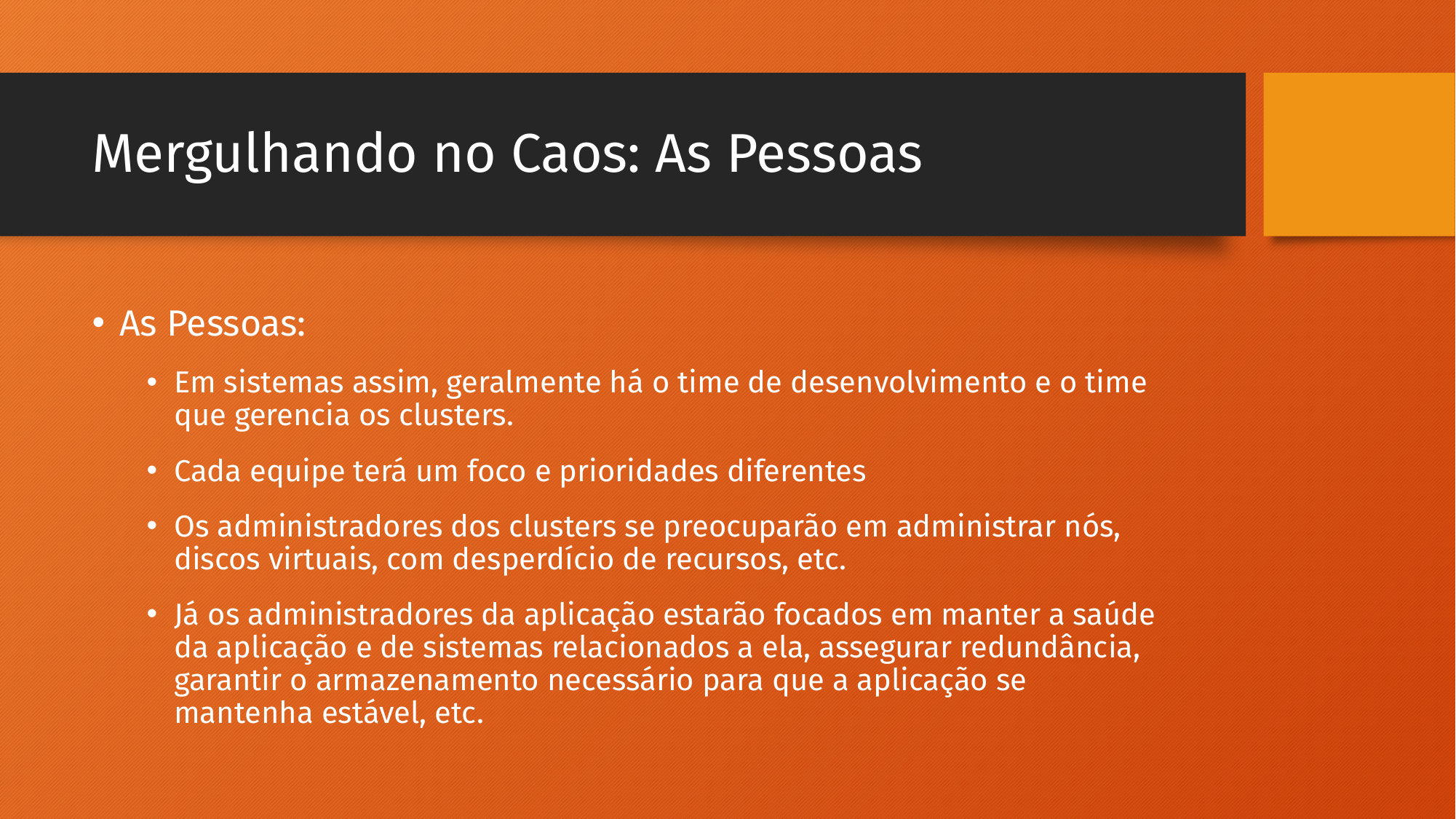

# Mergulhando no Caos: As Pessoas
As Pessoas:
Em sistemas assim, geralmente há o time de desenvolvimento e o time que gerencia os clusters.
Cada equipe terá um foco e prioridades diferentes
Os administradores dos clusters se preocuparão em administrar nós, discos virtuais, com desperdício de recursos, etc.
Já os administradores da aplicação estarão focados em manter a saúde da aplicação e de sistemas relacionados a ela, assegurar redundância, garantir o armazenamento necessário para que a aplicação se mantenha estável, etc.